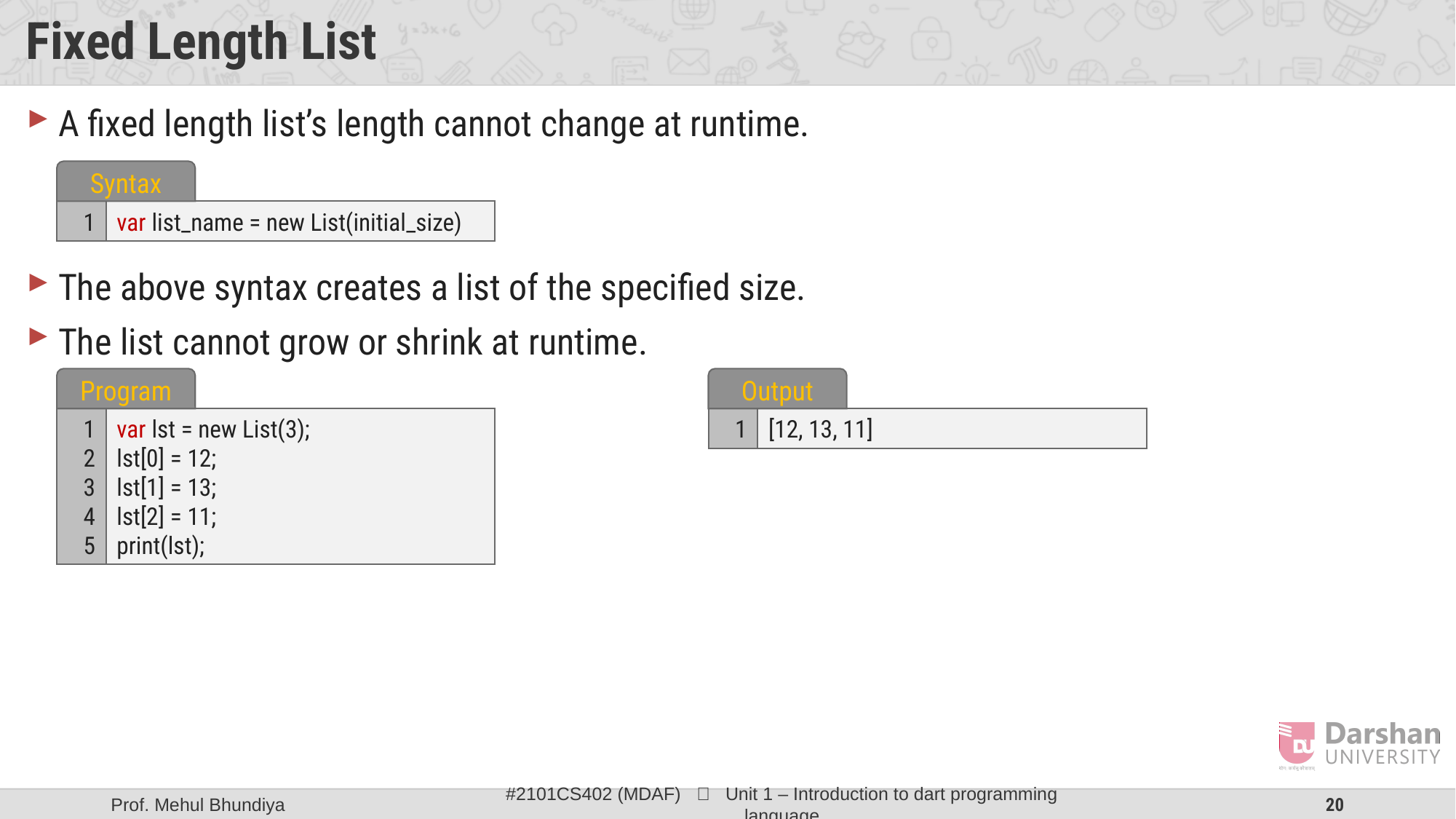

# Fixed Length List
A fixed length list’s length cannot change at runtime.

The above syntax creates a list of the specified size.
The list cannot grow or shrink at runtime.
Syntax
1
var list_name = new List(initial_size)
Program
1
2
3
4
5
var lst = new List(3);
lst[0] = 12;
lst[1] = 13;
lst[2] = 11;
print(lst);
Output
1
[12, 13, 11]